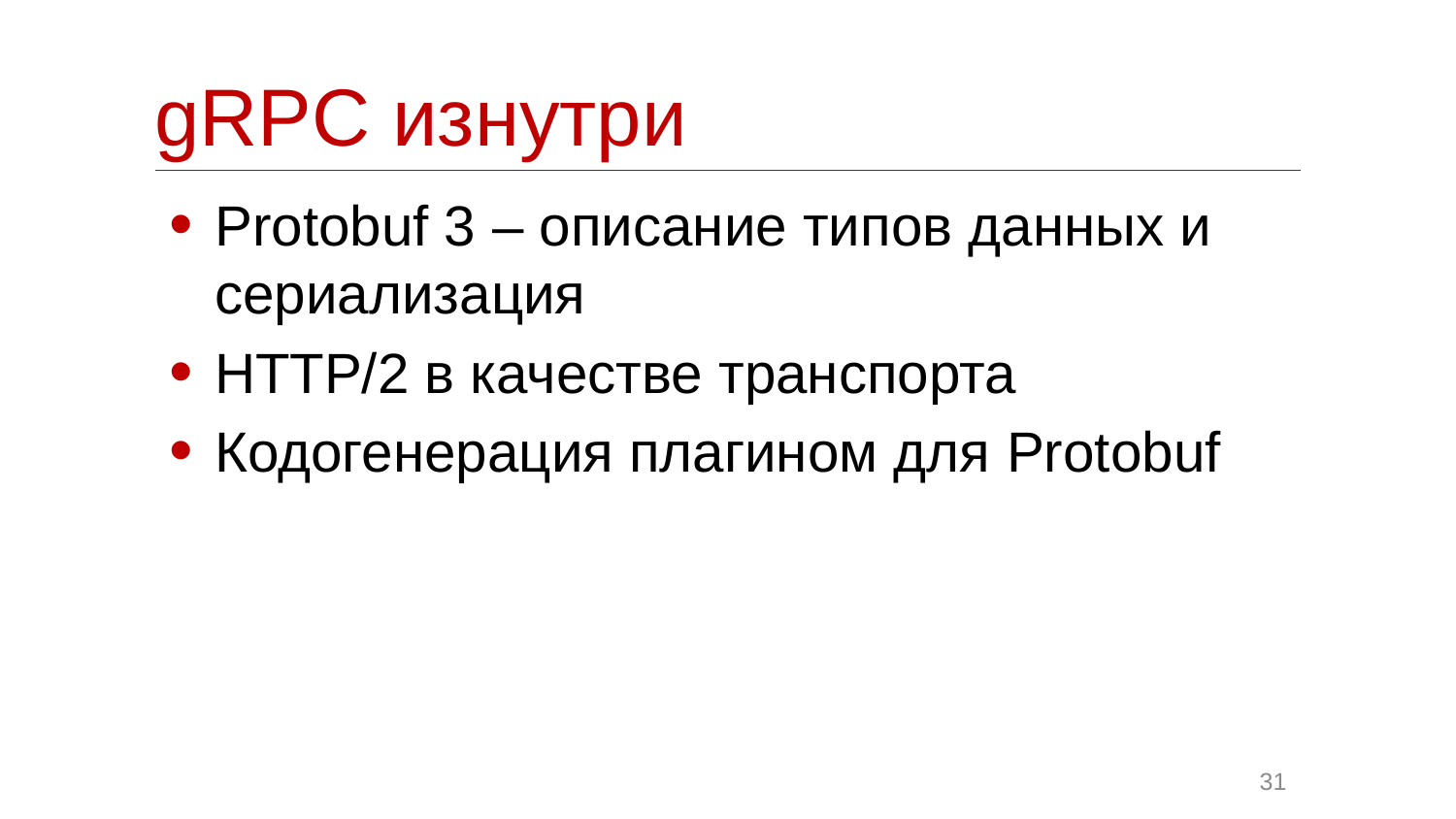

| gRPC изнутри |
| --- |
Protobuf 3 – описание типов данных и сериализация
HTTP/2 в качестве транспорта
Кодогенерация плагином для Protobuf
31